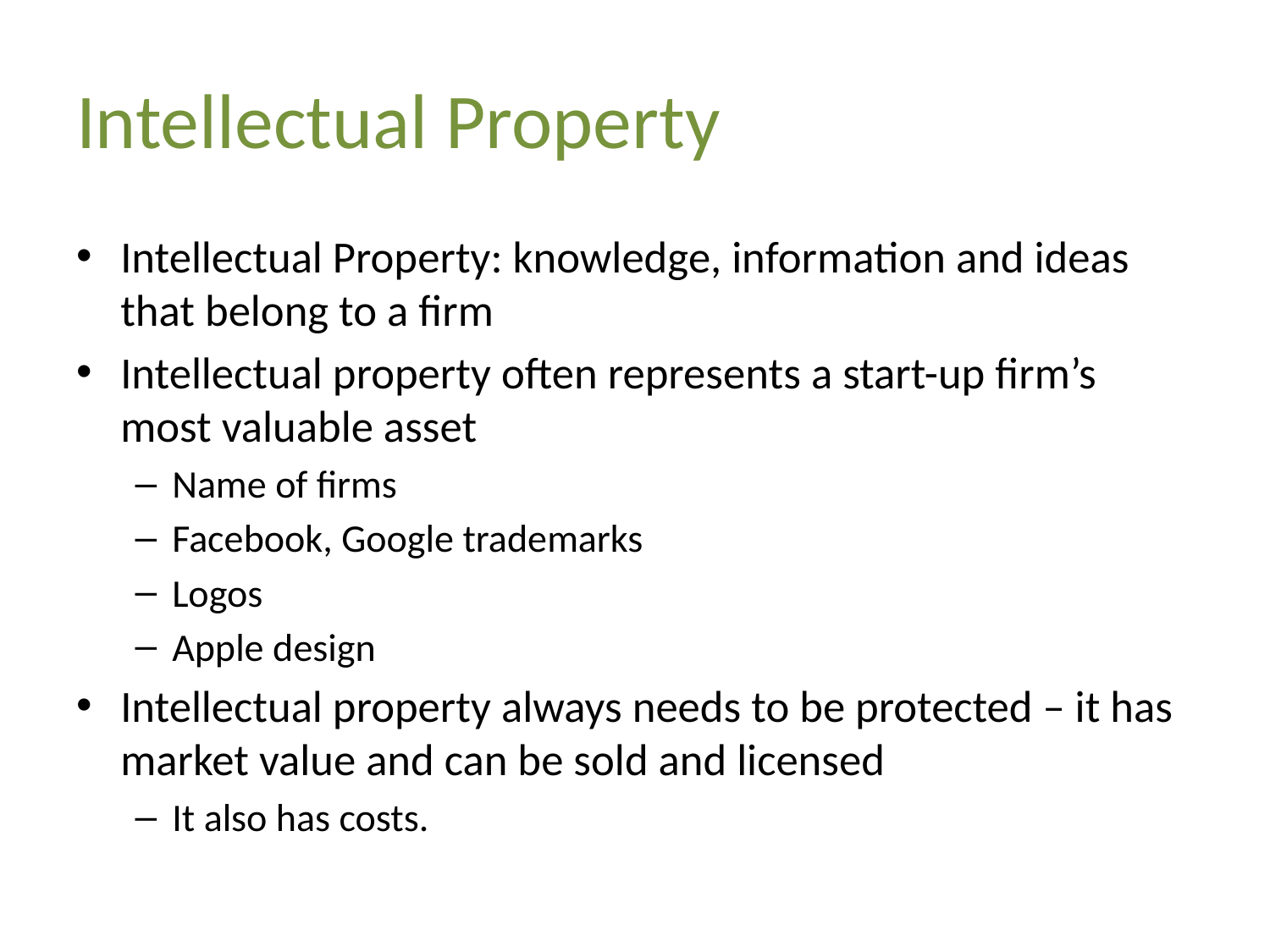

# Intellectual Property
Intellectual Property: knowledge, information and ideas that belong to a firm
Intellectual property often represents a start-up firm’s most valuable asset
Name of firms
Facebook, Google trademarks
Logos
Apple design
Intellectual property always needs to be protected – it has market value and can be sold and licensed
It also has costs.